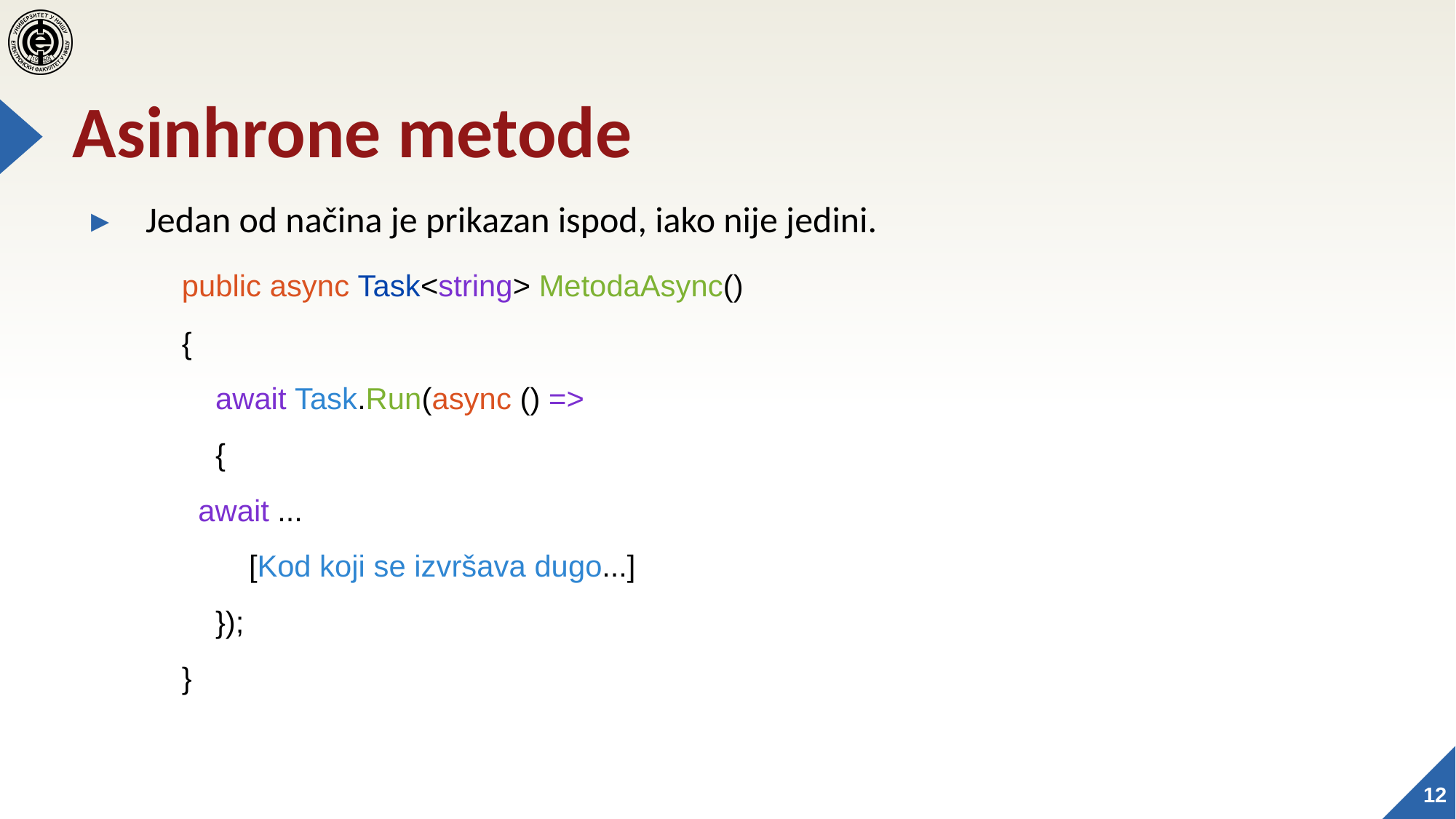

# Asinhrone metode
Jedan od načina je prikazan ispod, iako nije jedini.
	public async Task<string> MetodaAsync()
     	{
	    await Task.Run(async () =>
	    {
               await ...
	        [Kod koji se izvršava dugo...]
	    });
	}
12